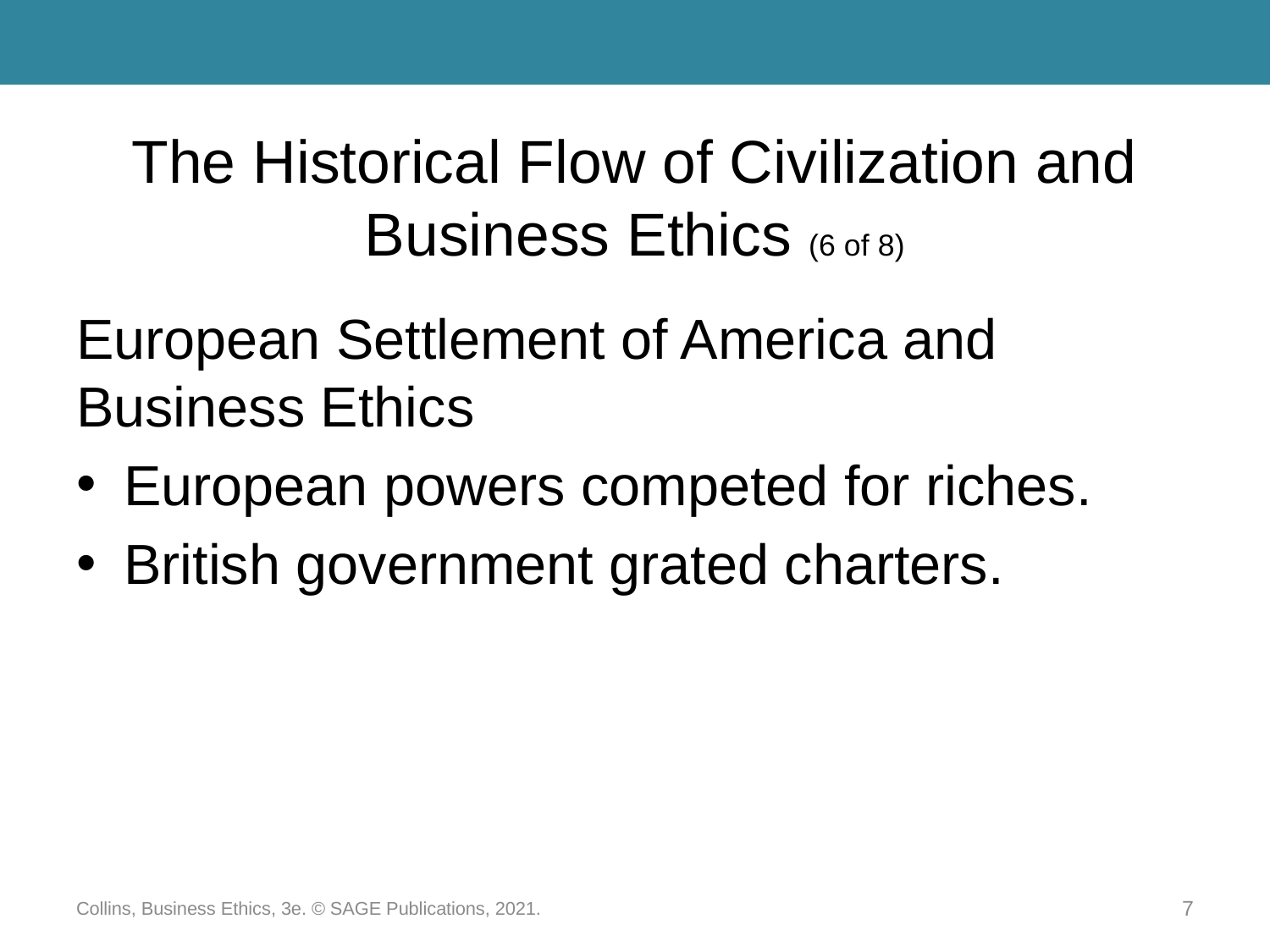

# The Historical Flow of Civilization and Business Ethics (6 of 8)
European Settlement of America and Business Ethics
European powers competed for riches.
British government grated charters.

Collins, Business Ethics, 3e. © SAGE Publications, 2021.
7